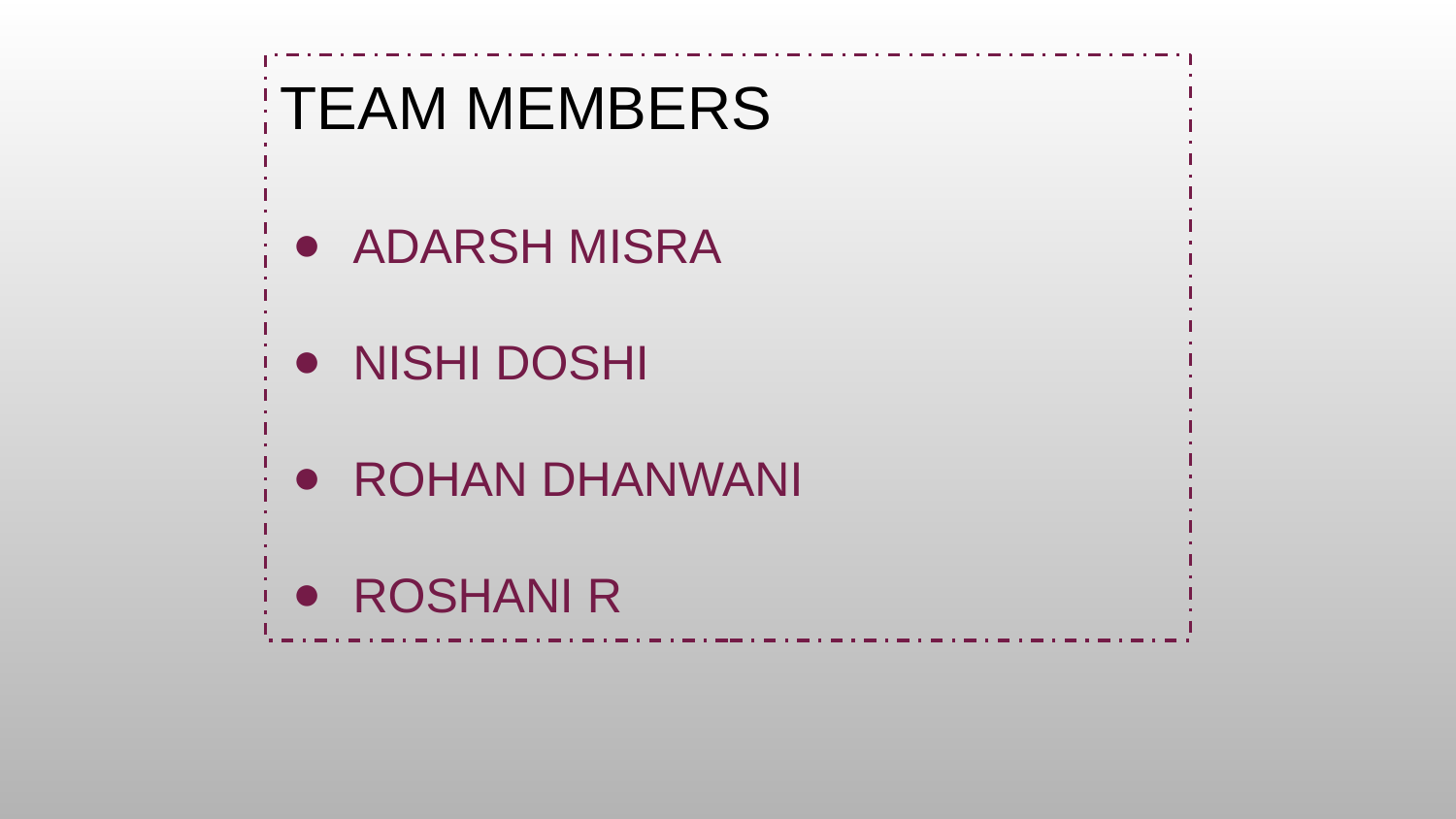

TEAM MEMBERS

ADARSH MISRA

NISHI DOSHI

ROHAN DHANWANI

ROSHANI R